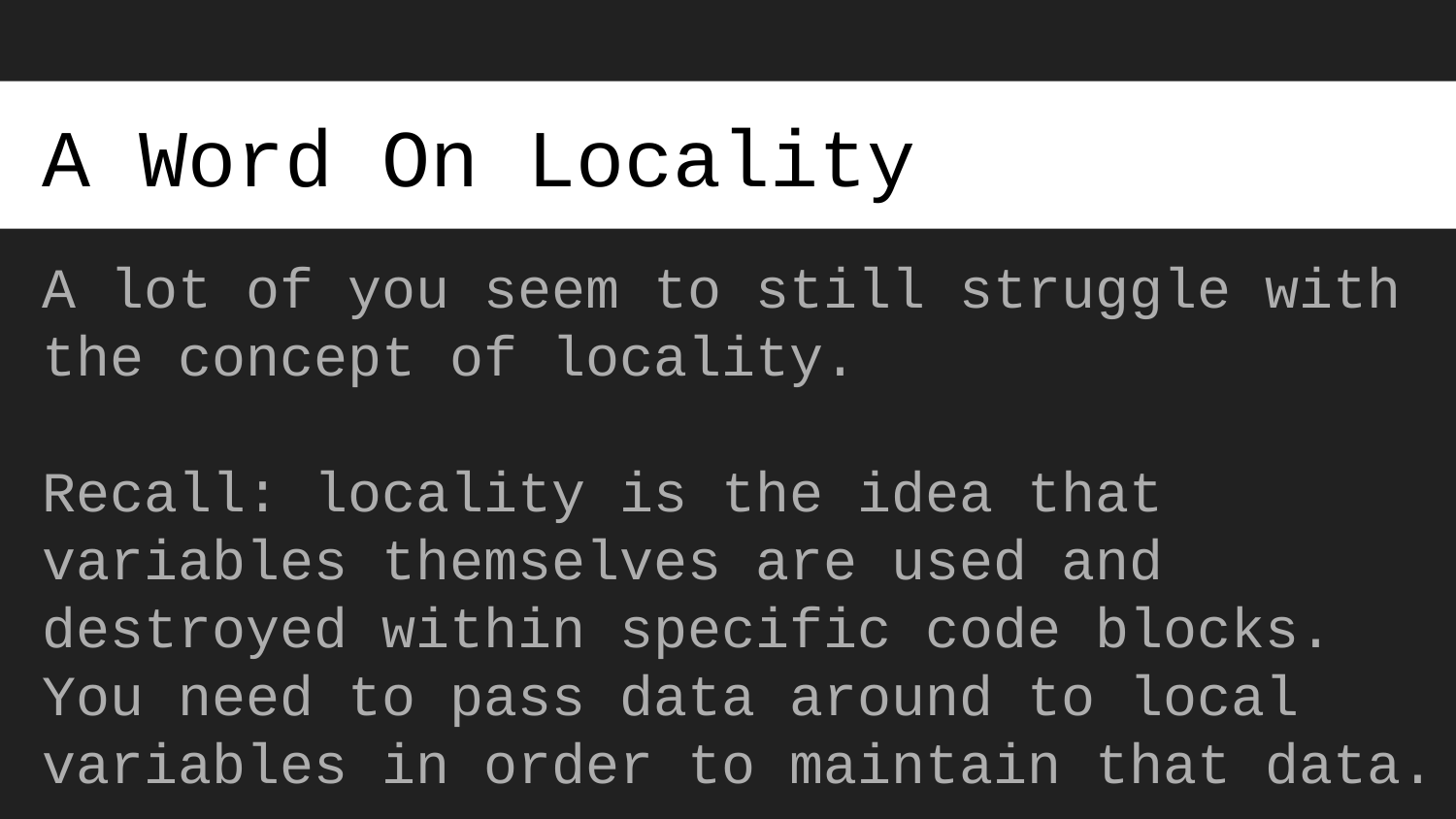

# A Word On Locality
A lot of you seem to still struggle with the concept of locality.

Recall: locality is the idea that variables themselves are used and destroyed within specific code blocks. You need to pass data around to local variables in order to maintain that data.